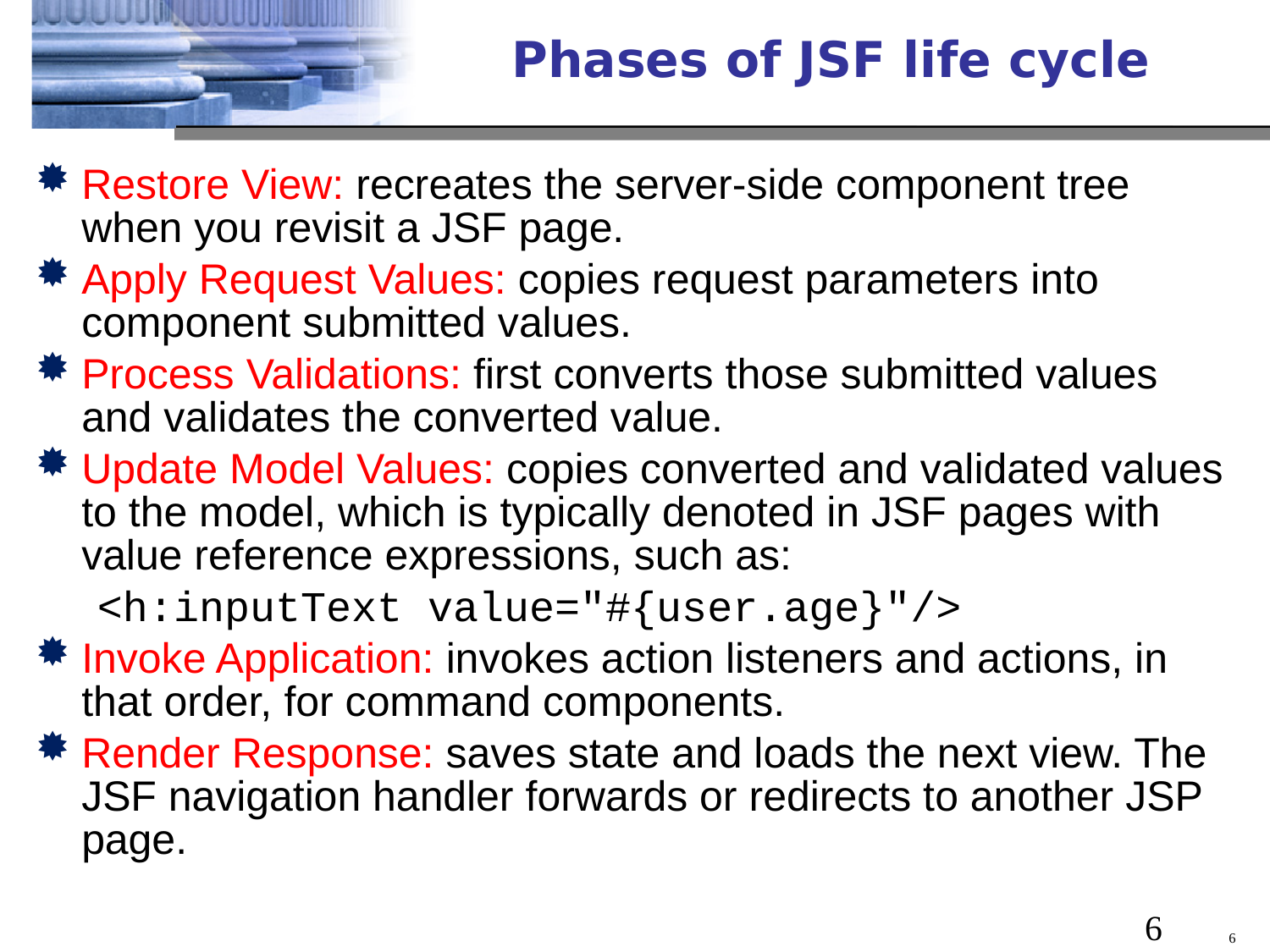

# Phases of JSF life cycle
Restore View: recreates the server-side component tree when you revisit a JSF page.
Apply Request Values: copies request parameters into component submitted values.
Process Validations: first converts those submitted values and validates the converted value.
Update Model Values: copies converted and validated values to the model, which is typically denoted in JSF pages with value reference expressions, such as:
<h:inputText value="#{user.age}"/>
Invoke Application: invokes action listeners and actions, in that order, for command components.
Render Response: saves state and loads the next view. The JSF navigation handler forwards or redirects to another JSP page.
6